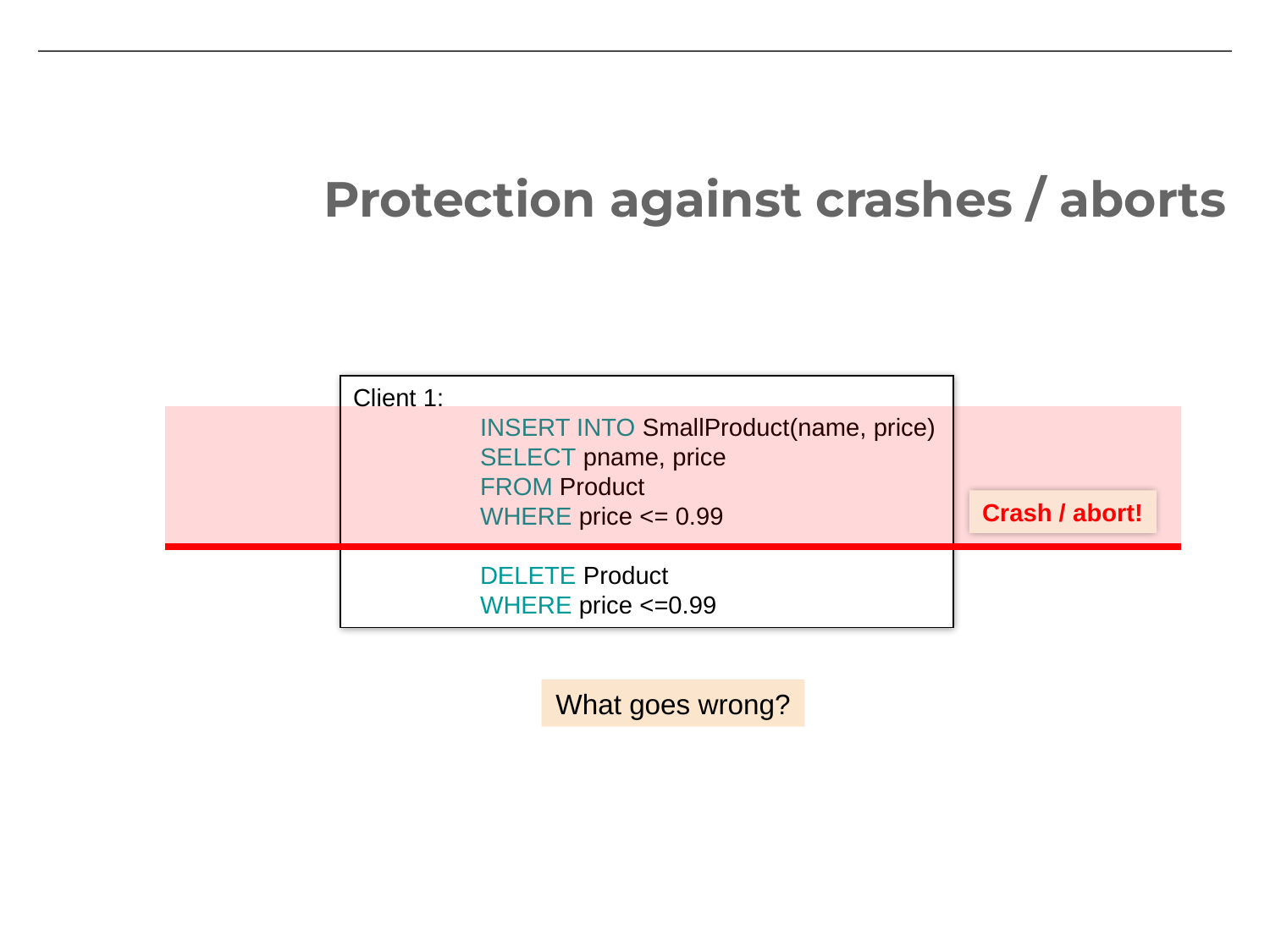

Protection against crashes / aborts
Client 1:
	INSERT INTO SmallProduct(name, price)
	SELECT pname, price
	FROM Product
	WHERE price <= 0.99

	DELETE Product
	WHERE price <=0.99

Crash / abort!
What goes wrong?